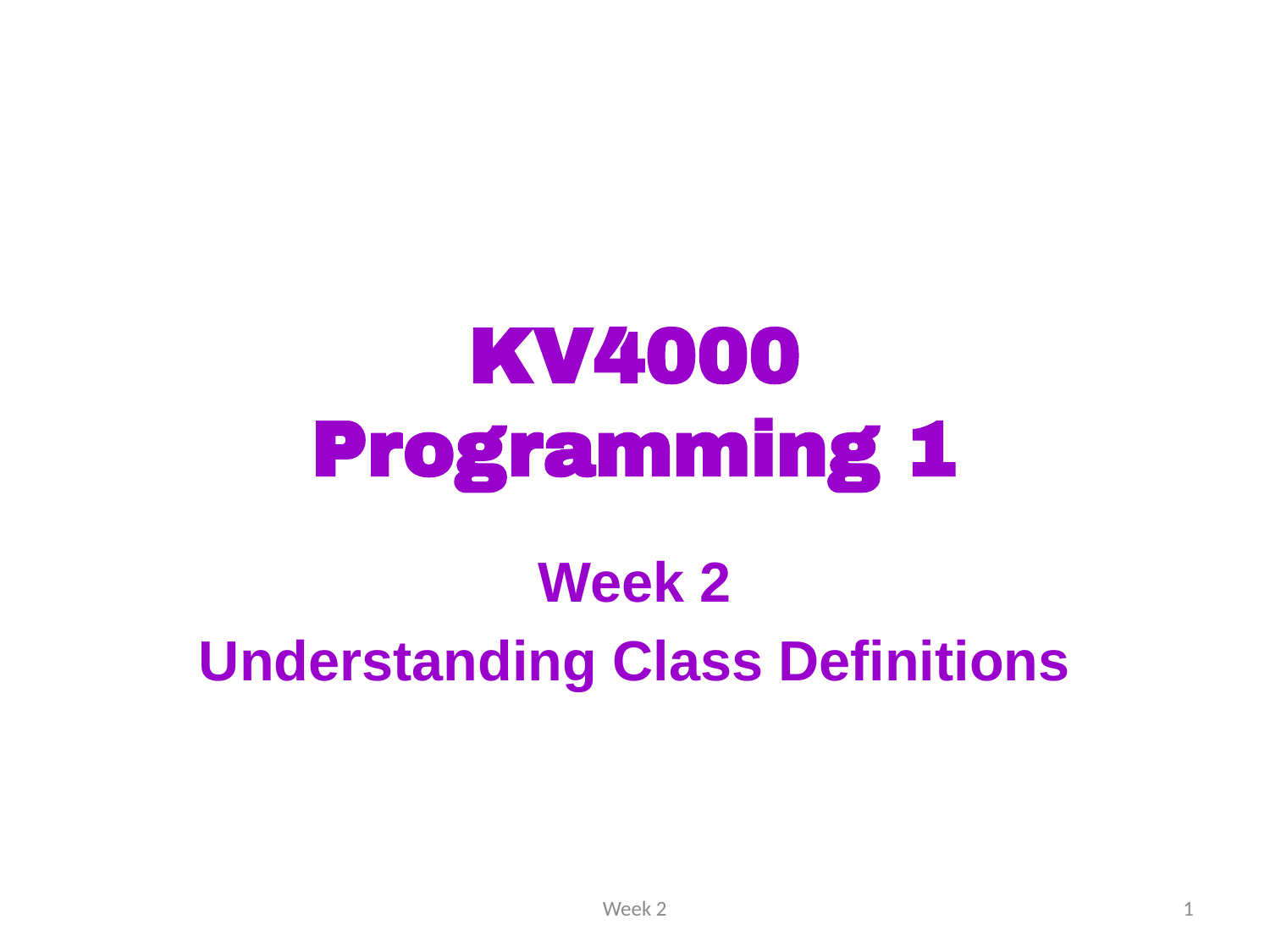

# KV4000 Programming 1
Week 2
Understanding Class Definitions

Week 2
1